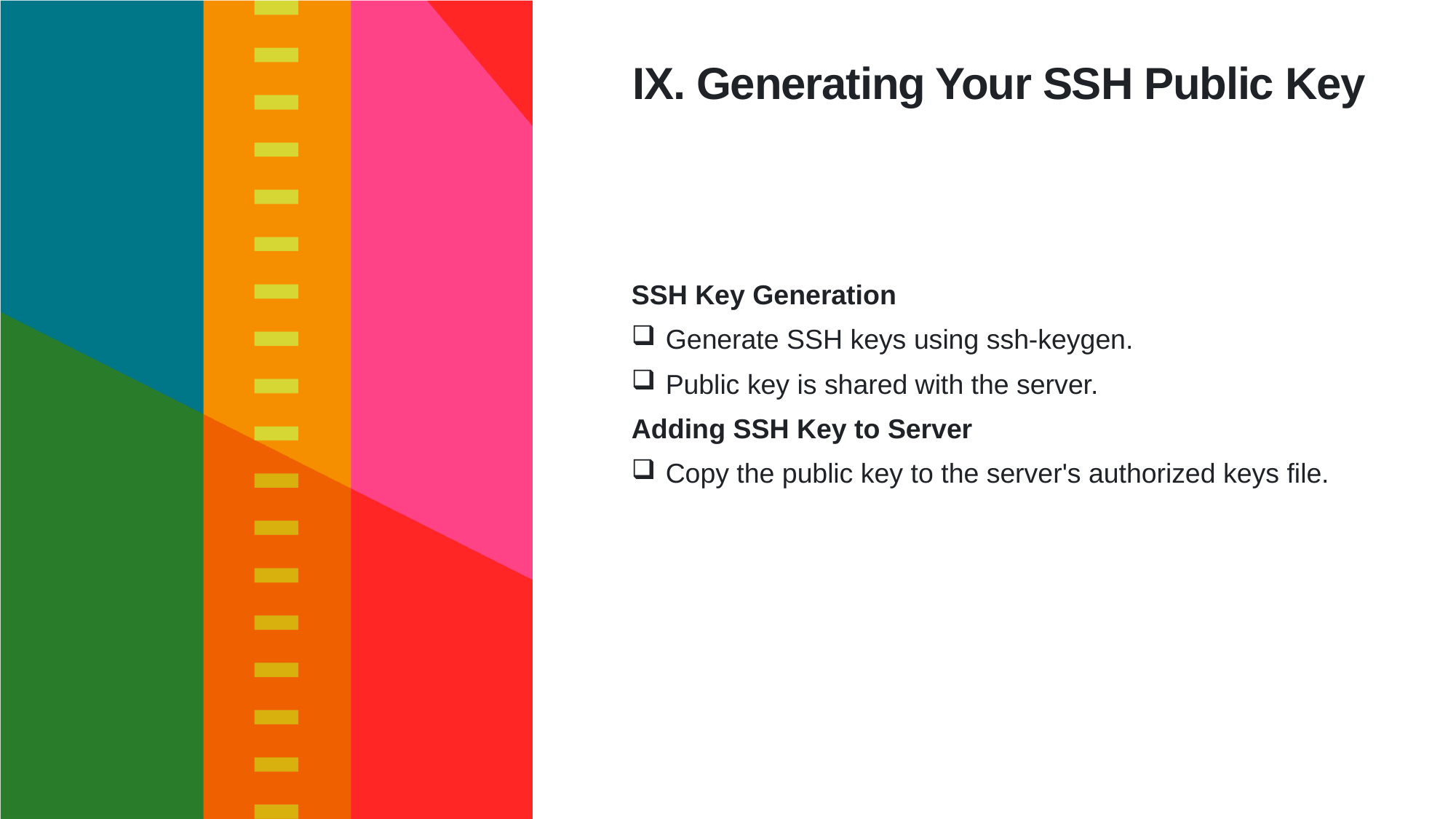

# IX. Generating Your SSH Public Key

SSH Key Generation
Generate SSH keys using ssh-keygen.
Public key is shared with the server.
Adding SSH Key to Server
Copy the public key to the server's authorized keys file.